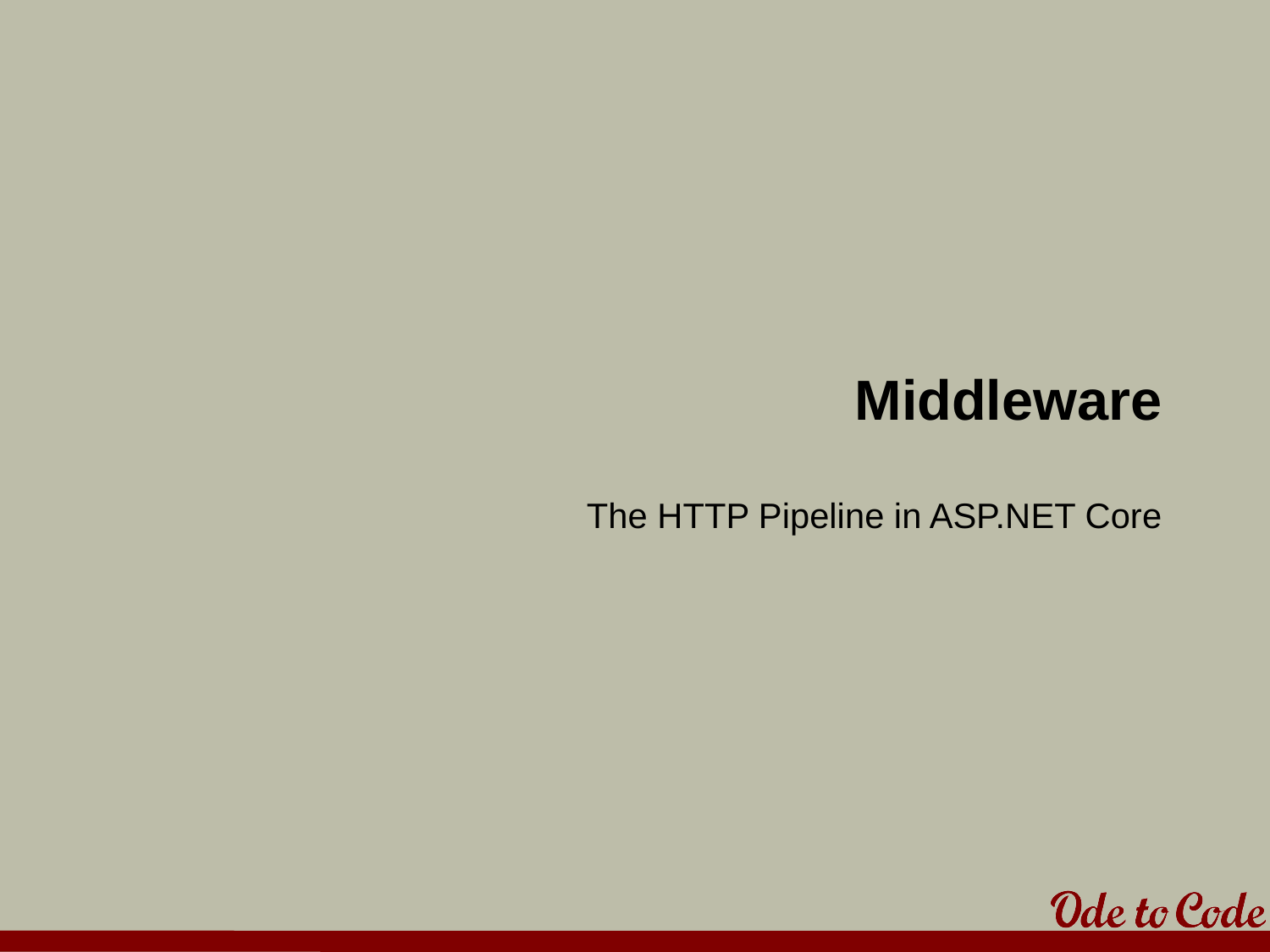

# Middleware
The HTTP Pipeline in ASP.NET Core